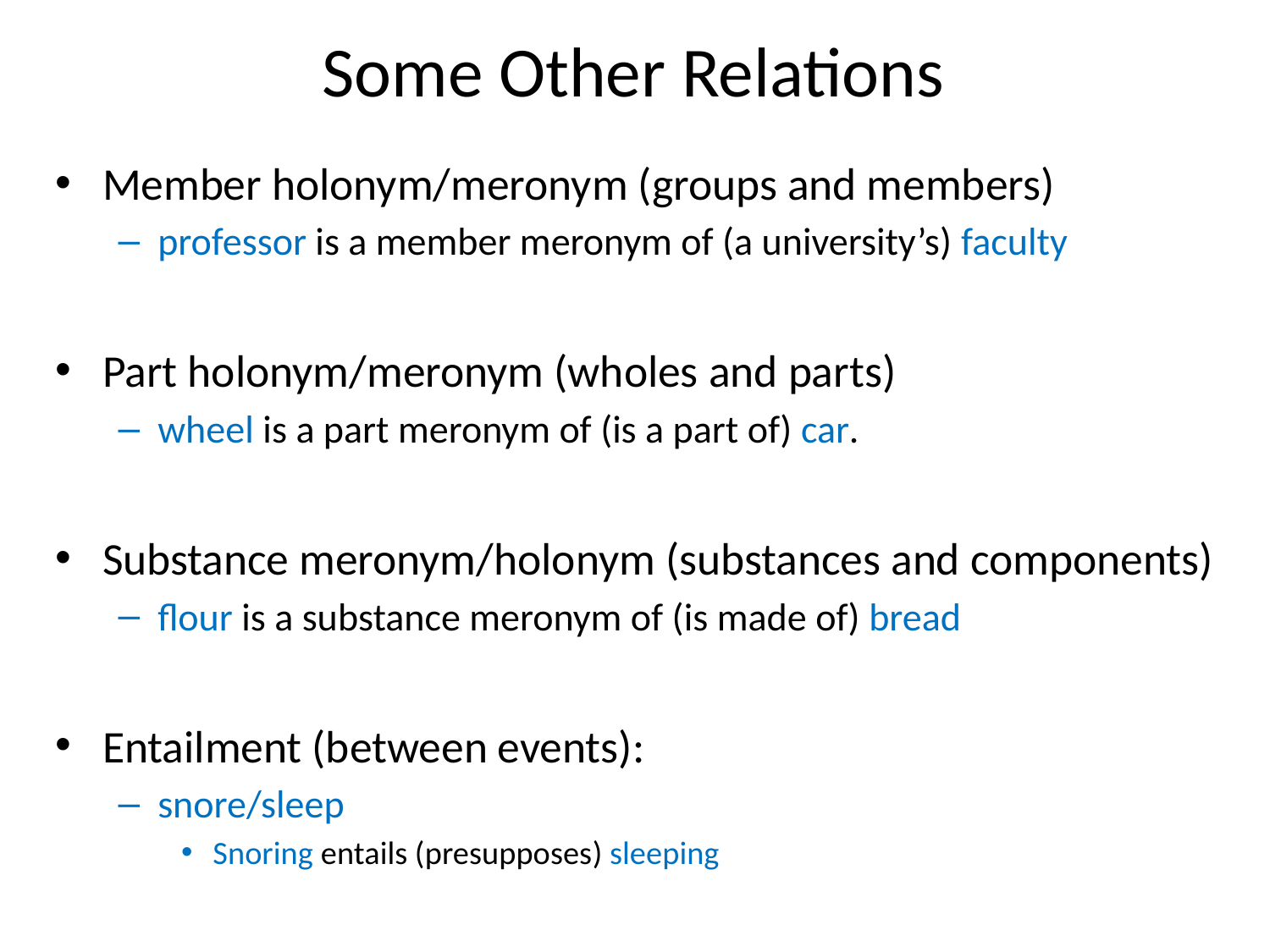

# Some Other Relations
Member holonym/meronym (groups and members)
professor is a member meronym of (a university’s) faculty

Part holonym/meronym (wholes and parts)
wheel is a part meronym of (is a part of) car.

Substance meronym/holonym (substances and components)
flour is a substance meronym of (is made of) bread

Entailment (between events):
snore/sleep
Snoring entails (presupposes) sleeping